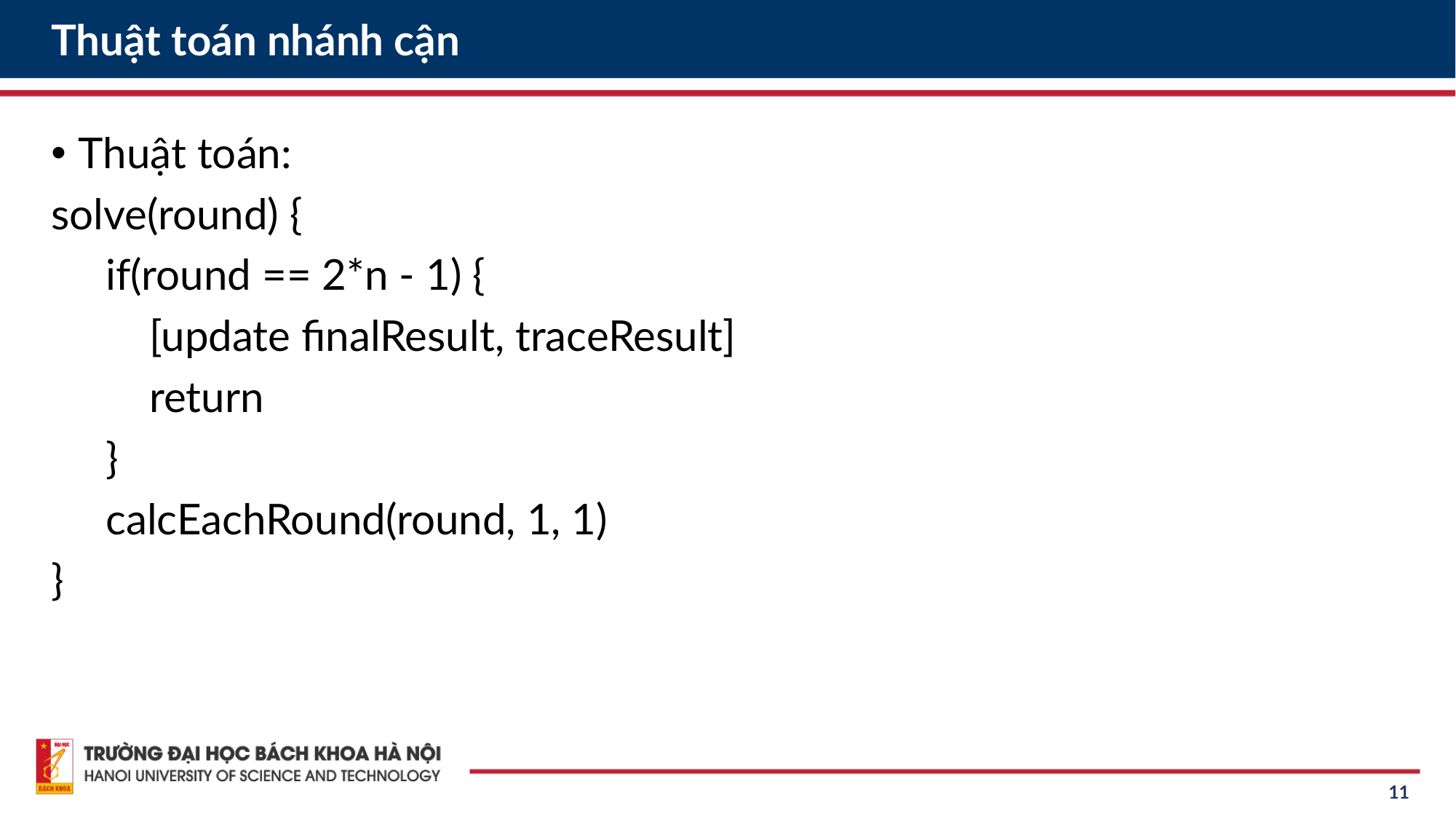

# Thuật toán nhánh cận
Thuật toán:
solve(round) {
     if(round == 2*n - 1) {
         [update finalResult, traceResult]
         return
     }
     calcEachRound(round, 1, 1)
}

11